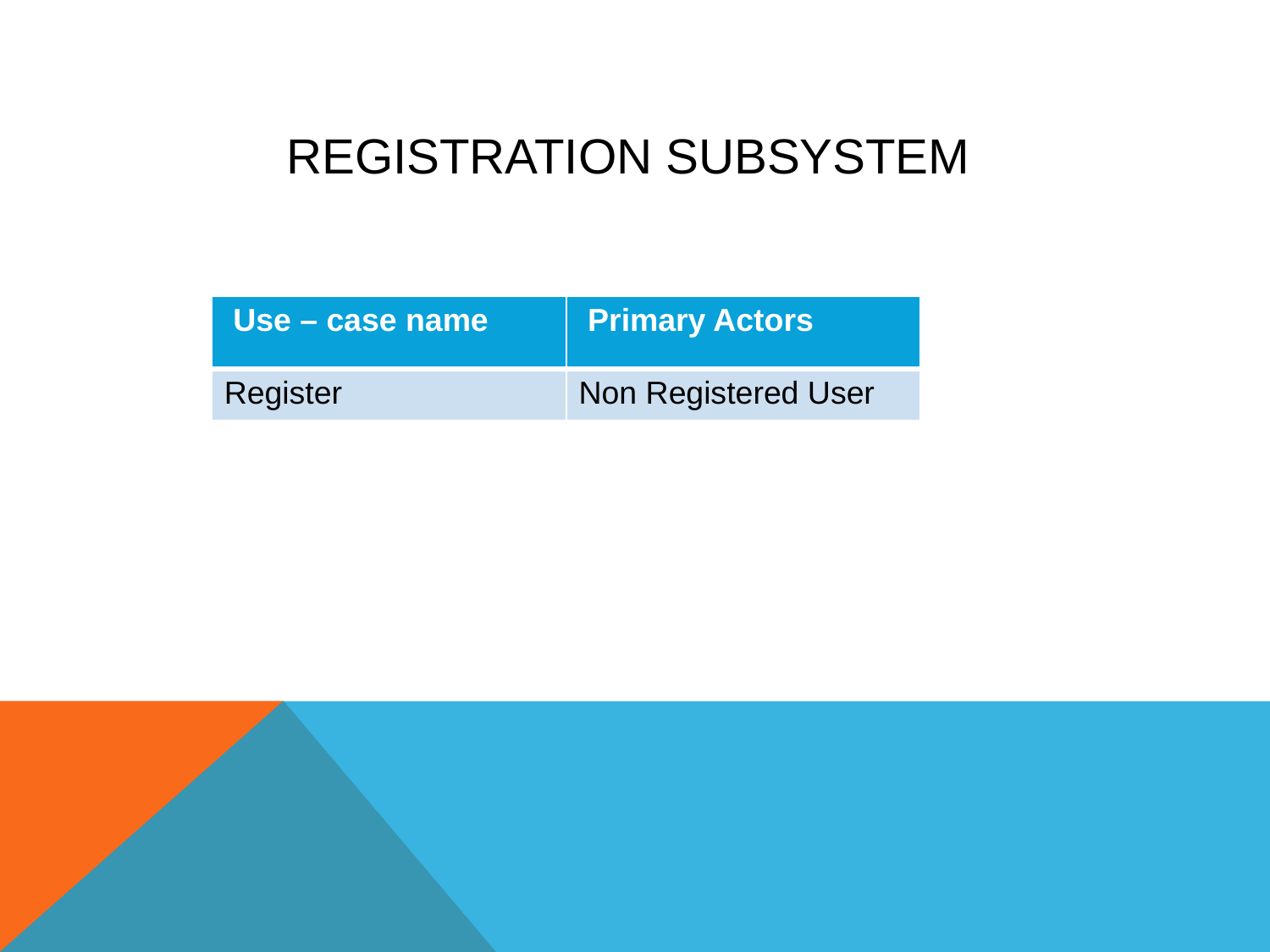

# Registration Subsystem
| Use – case name | Primary Actors |
| --- | --- |
| Register | Non Registered User |